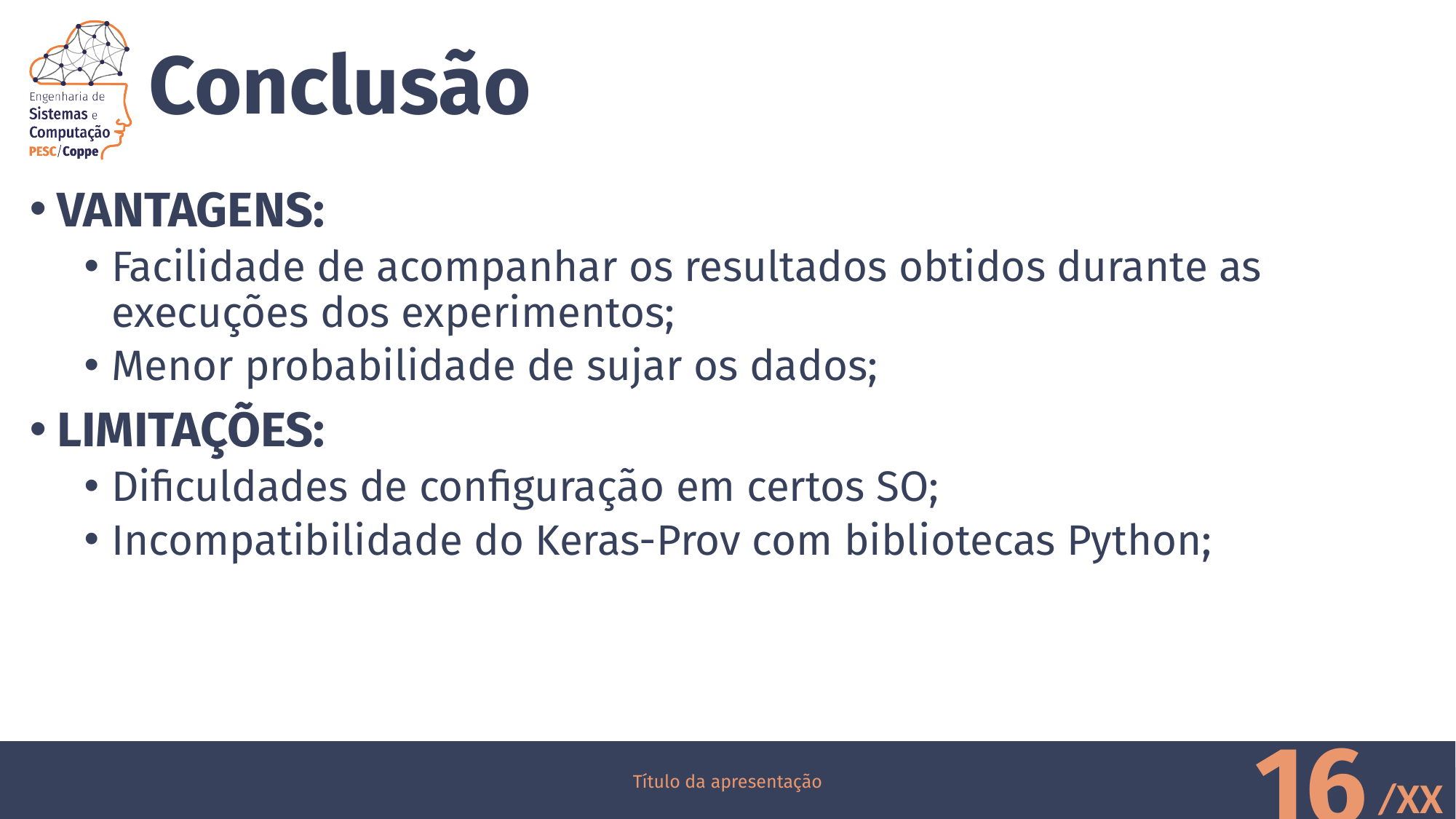

# Conclusão
VANTAGENS:
Facilidade de acompanhar os resultados obtidos durante as execuções dos experimentos;
Menor probabilidade de sujar os dados;
LIMITAÇÕES:
Dificuldades de configuração em certos SO;
Incompatibilidade do Keras-Prov com bibliotecas Python;
16
Título da apresentação